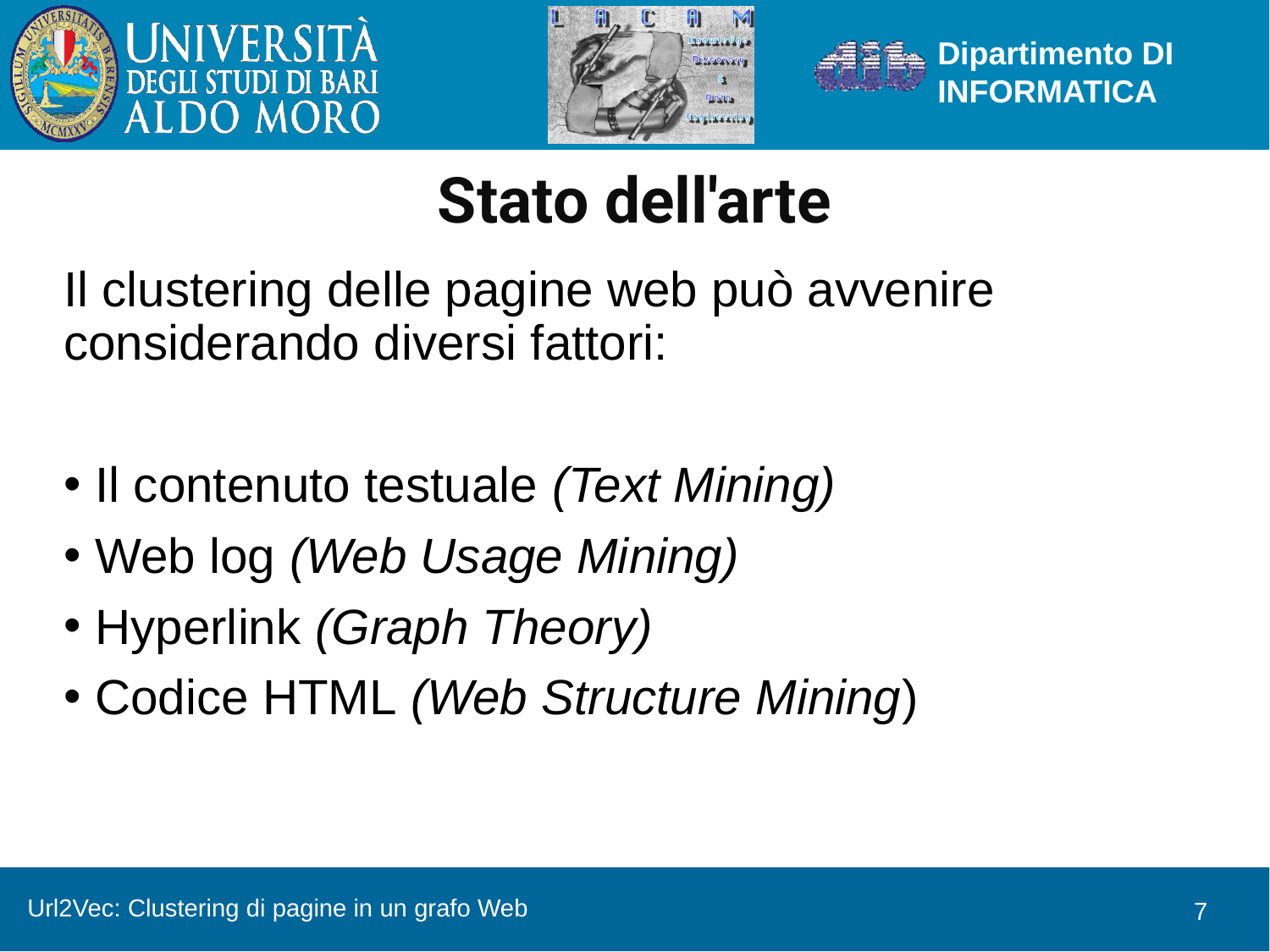

Stato dell'arte
# Il clustering delle pagine web può avvenire considerando diversi fattori:

Il contenuto testuale (Text Mining)
Web log (Web Usage Mining)
Hyperlink (Graph Theory)
Codice HTML (Web Structure Mining)

Url2Vec: Clustering di pagine in un grafo Web
7